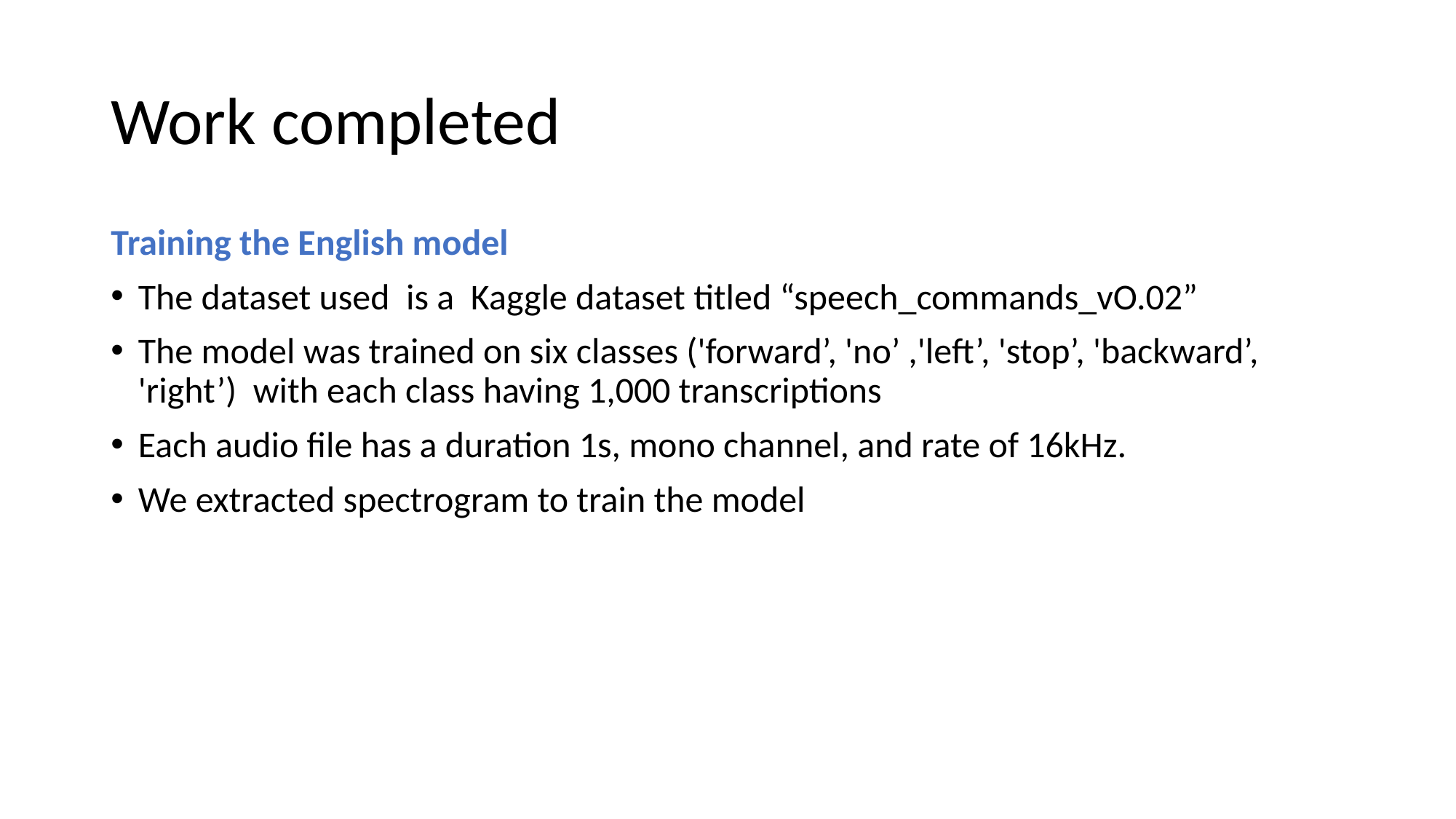

# Work completed
Training the English model
The dataset used  is a  Kaggle dataset titled “speech_commands_vO.02”
The model was trained on six classes ('forward’, 'no’ ,'left’, 'stop’, 'backward’, 'right’)  with each class having 1,000 transcriptions
Each audio file has a duration 1s, mono channel, and rate of 16kHz.
We extracted spectrogram to train the model